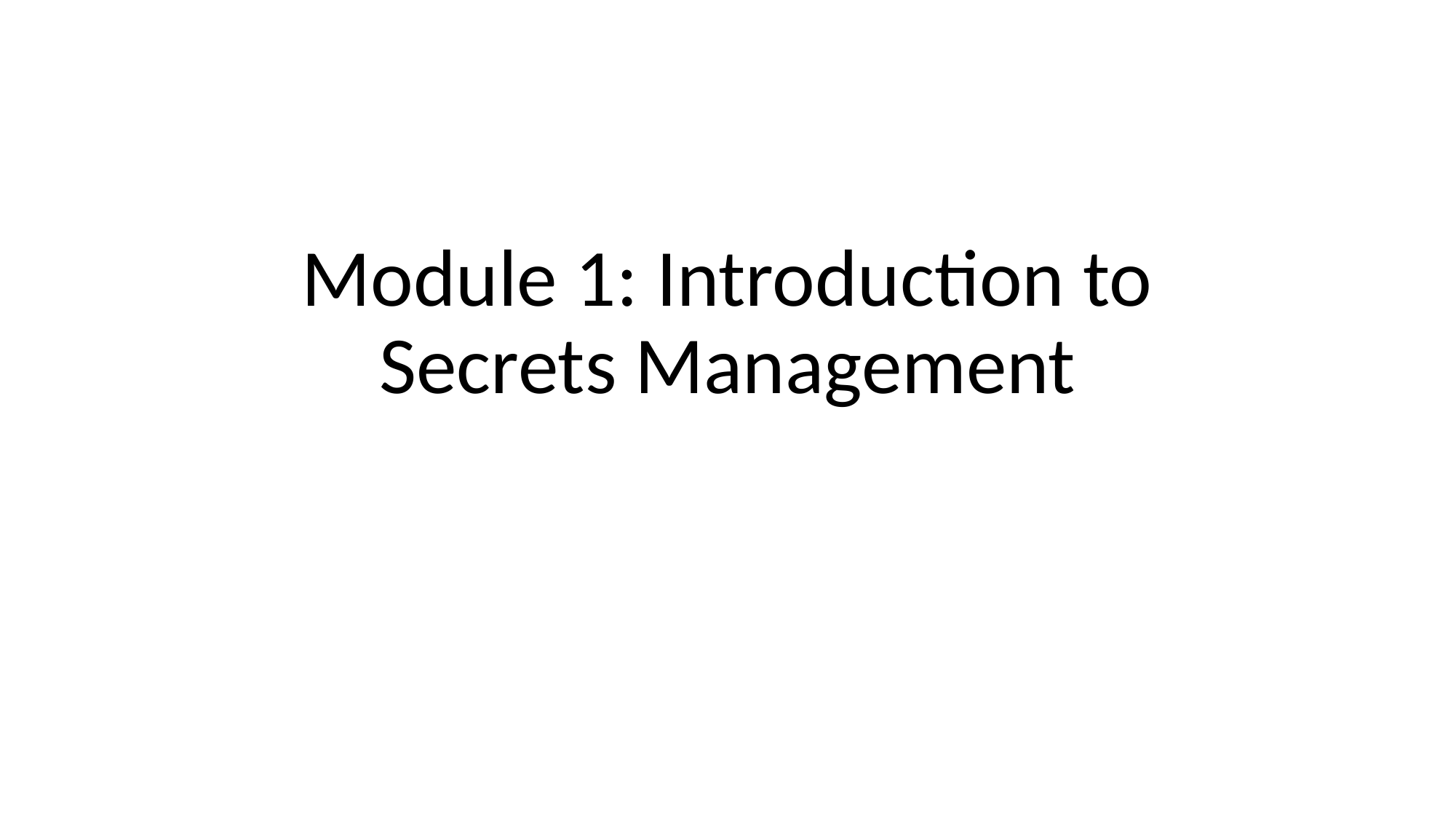

# Module 1: Introduction to Secrets Management